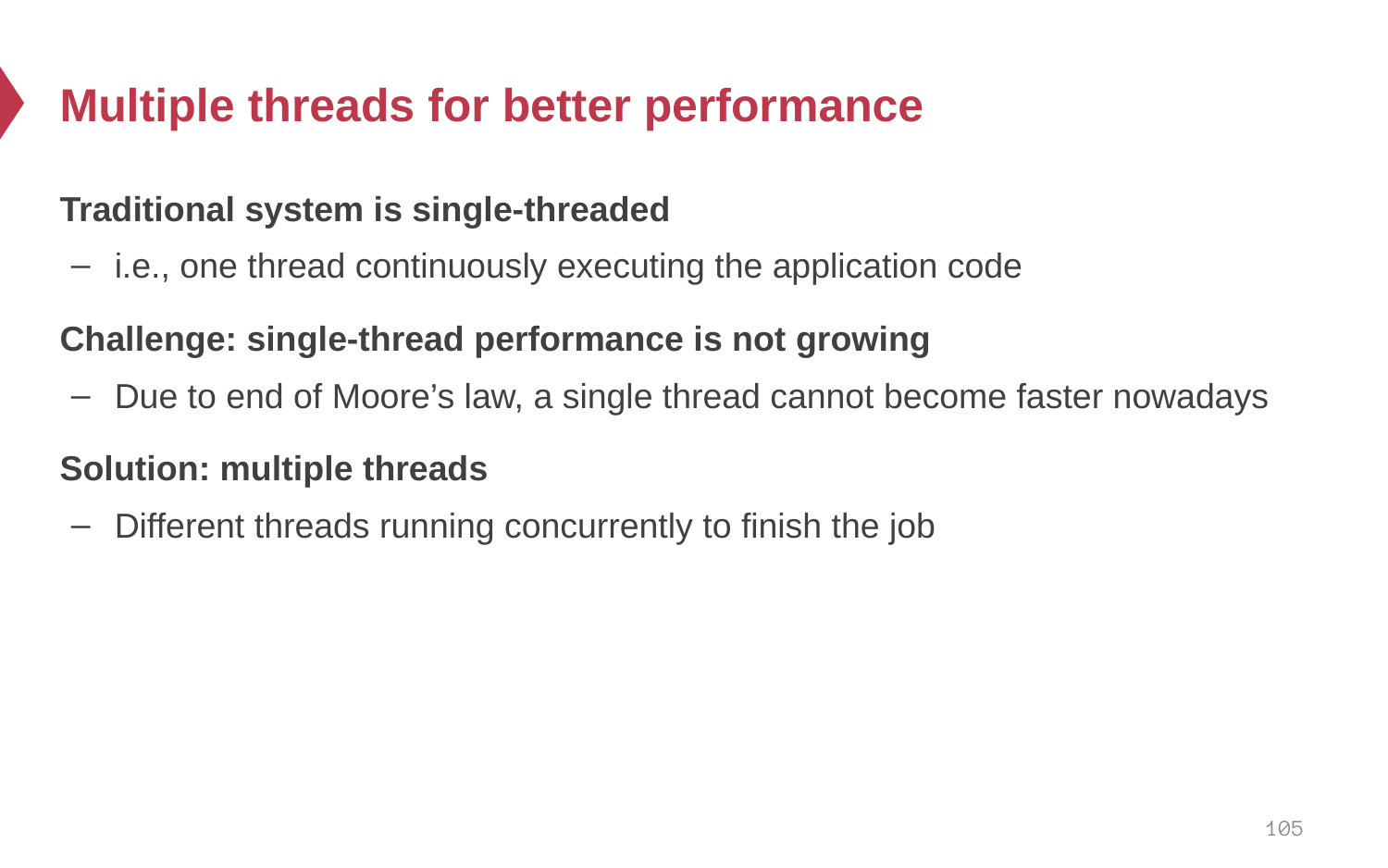

# Multiple threads for better performance
Traditional system is single-threaded
i.e., one thread continuously executing the application code
Challenge: single-thread performance is not growing
Due to end of Moore’s law, a single thread cannot become faster nowadays
Solution: multiple threads
Different threads running concurrently to finish the job
105